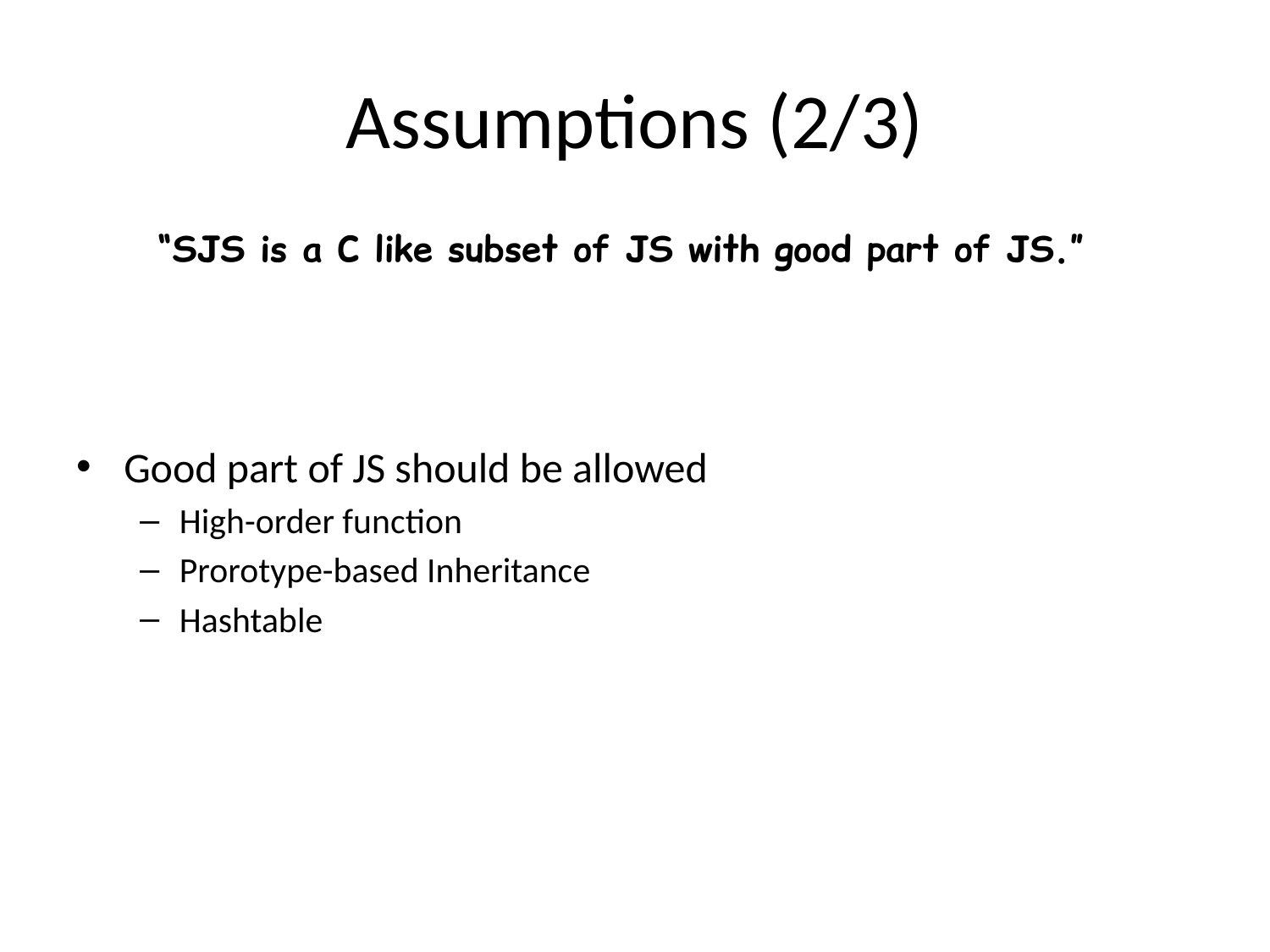

# Assumptions (2/3)
“SJS is a C like subset of JS with good part of JS.”
Good part of JS should be allowed
High-order function
Prorotype-based Inheritance
Hashtable